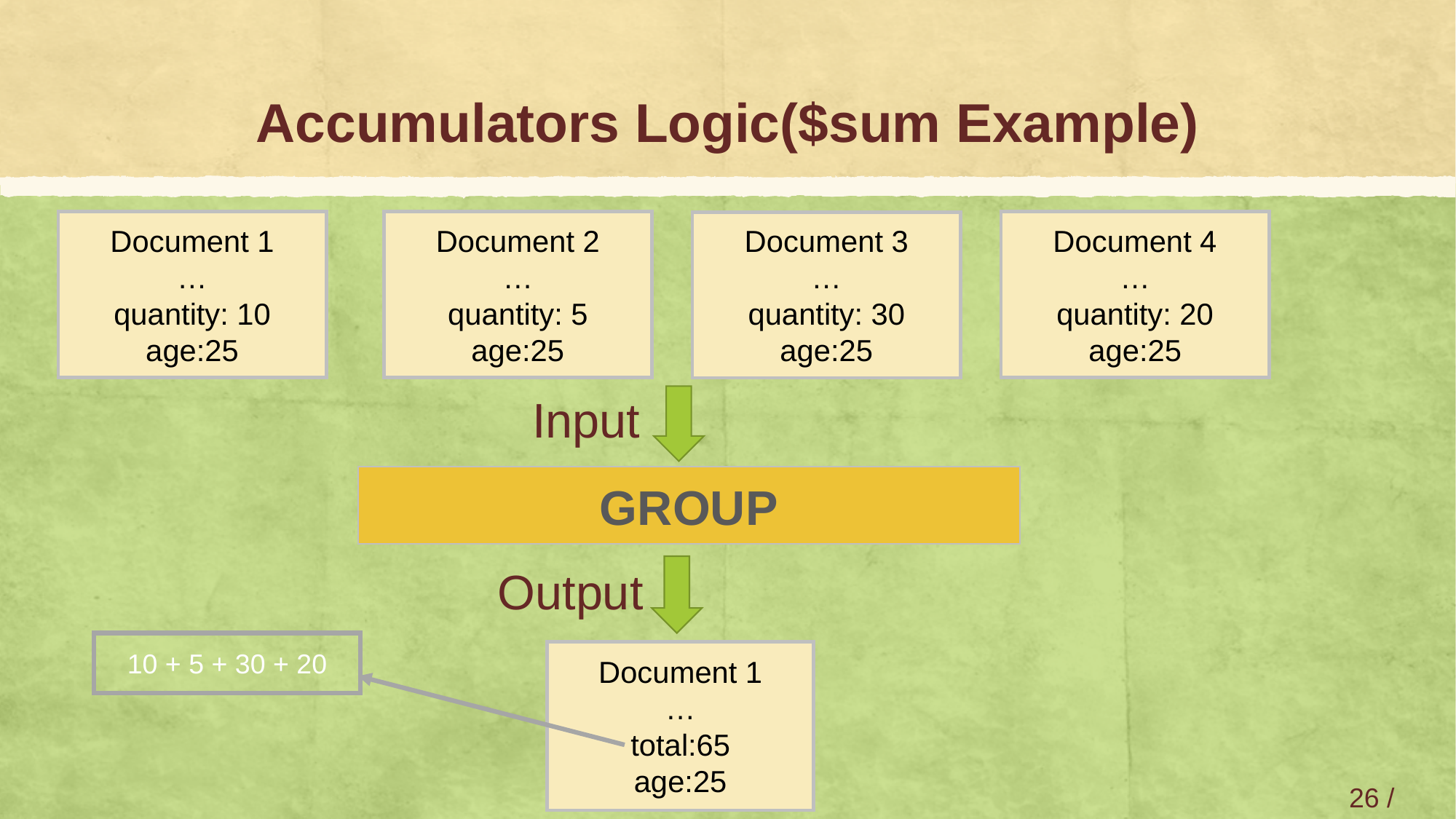

# Accumulators Logic($sum Example)
Document 1
 …
quantity: 10
age:25
Document 2
 …
quantity: 5
age:25
Document 4
 …
quantity: 20
age:25
Document 3
 …
quantity: 30
age:25
Input

GROUP
Output

10 + 5 + 30 + 20
Document 1
 …
total:65
age:25
26 / 33